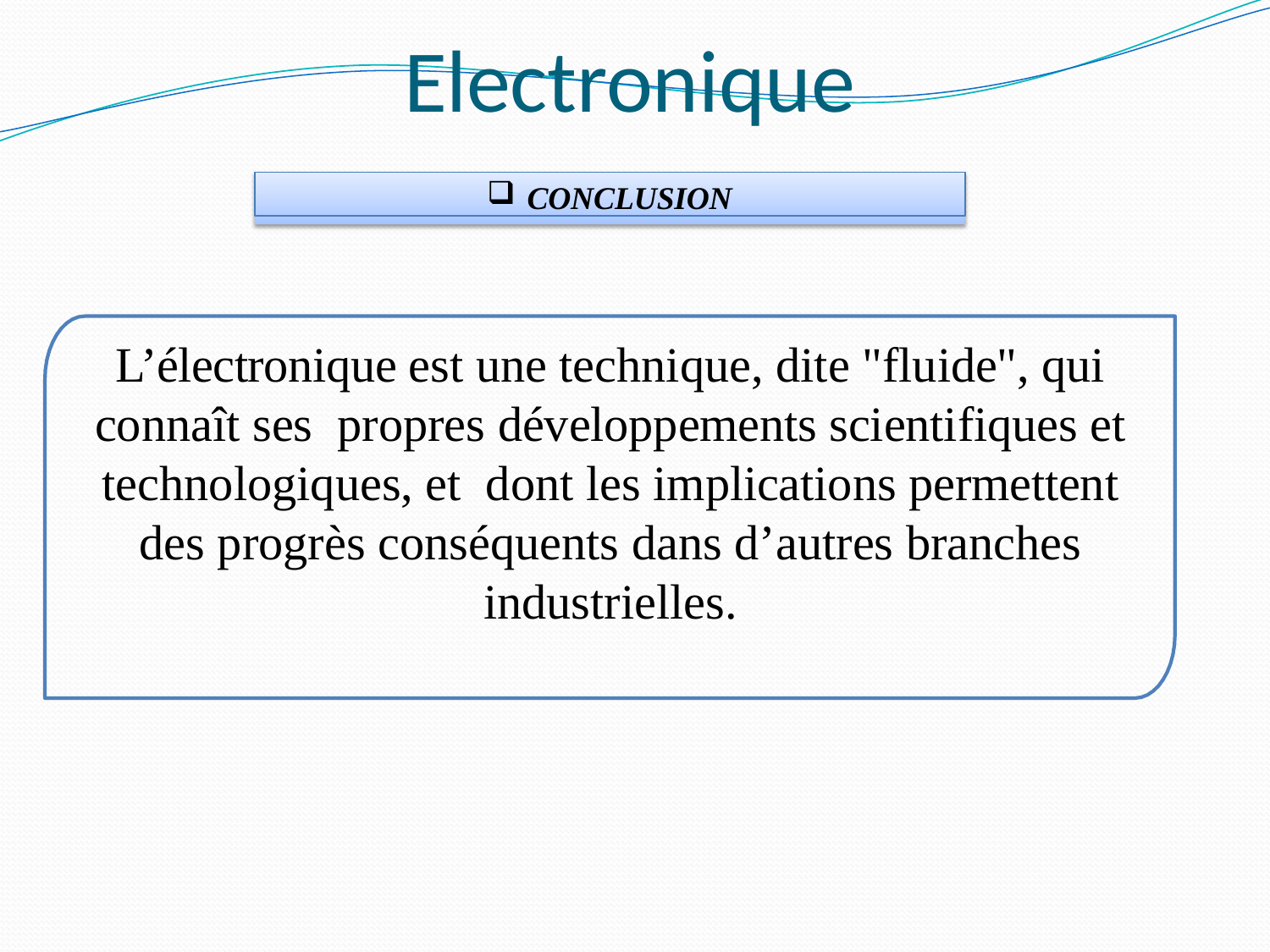

# Electronique

CONCLUSION

L’électronique est une technique, dite "fluide", qui connaît ses  propres développements scientifiques et technologiques, et  dont les implications permettent des progrès conséquents dans d’autres branches industrielles.